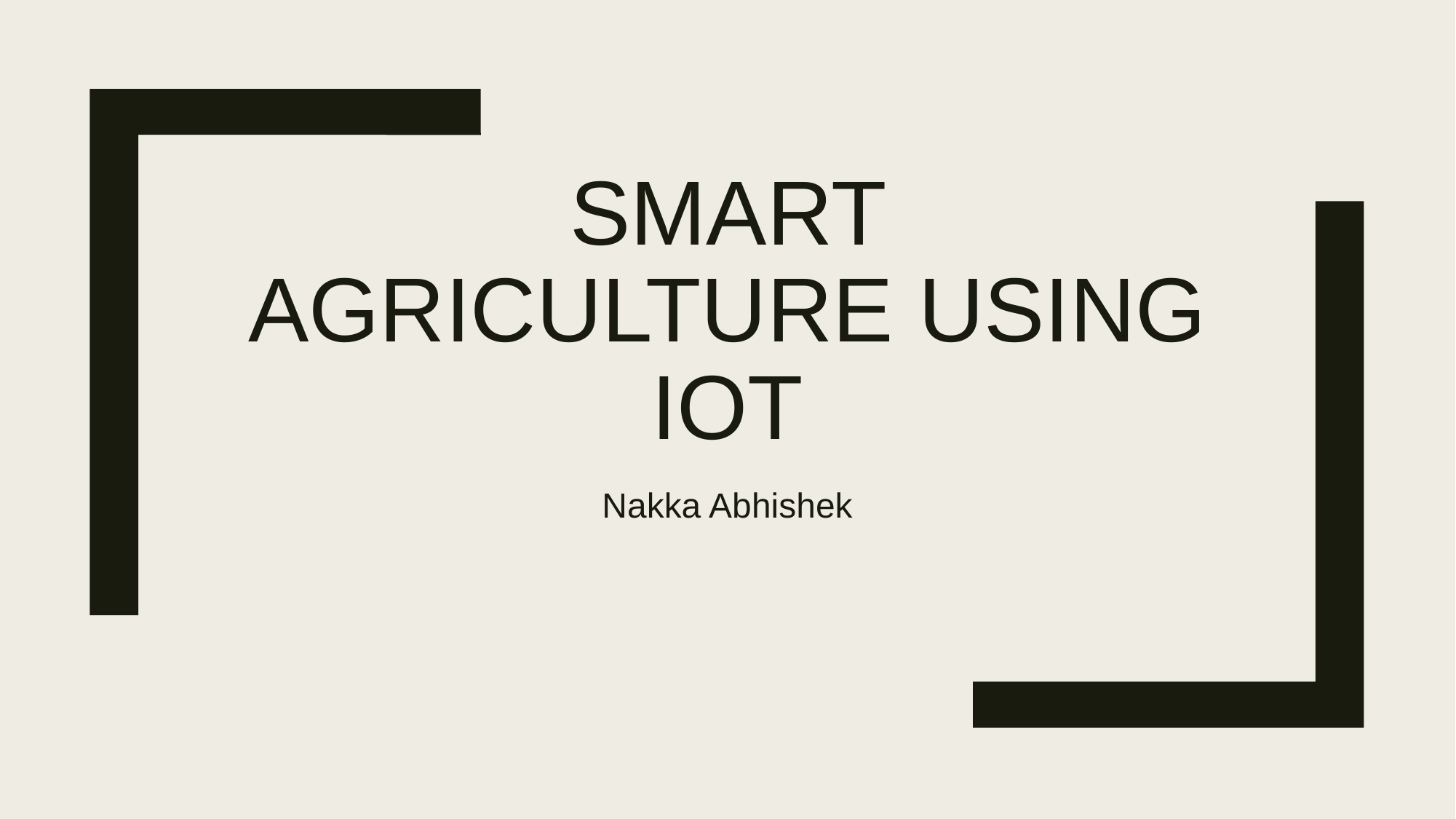

# Smart Agriculture Using iot
Nakka Abhishek